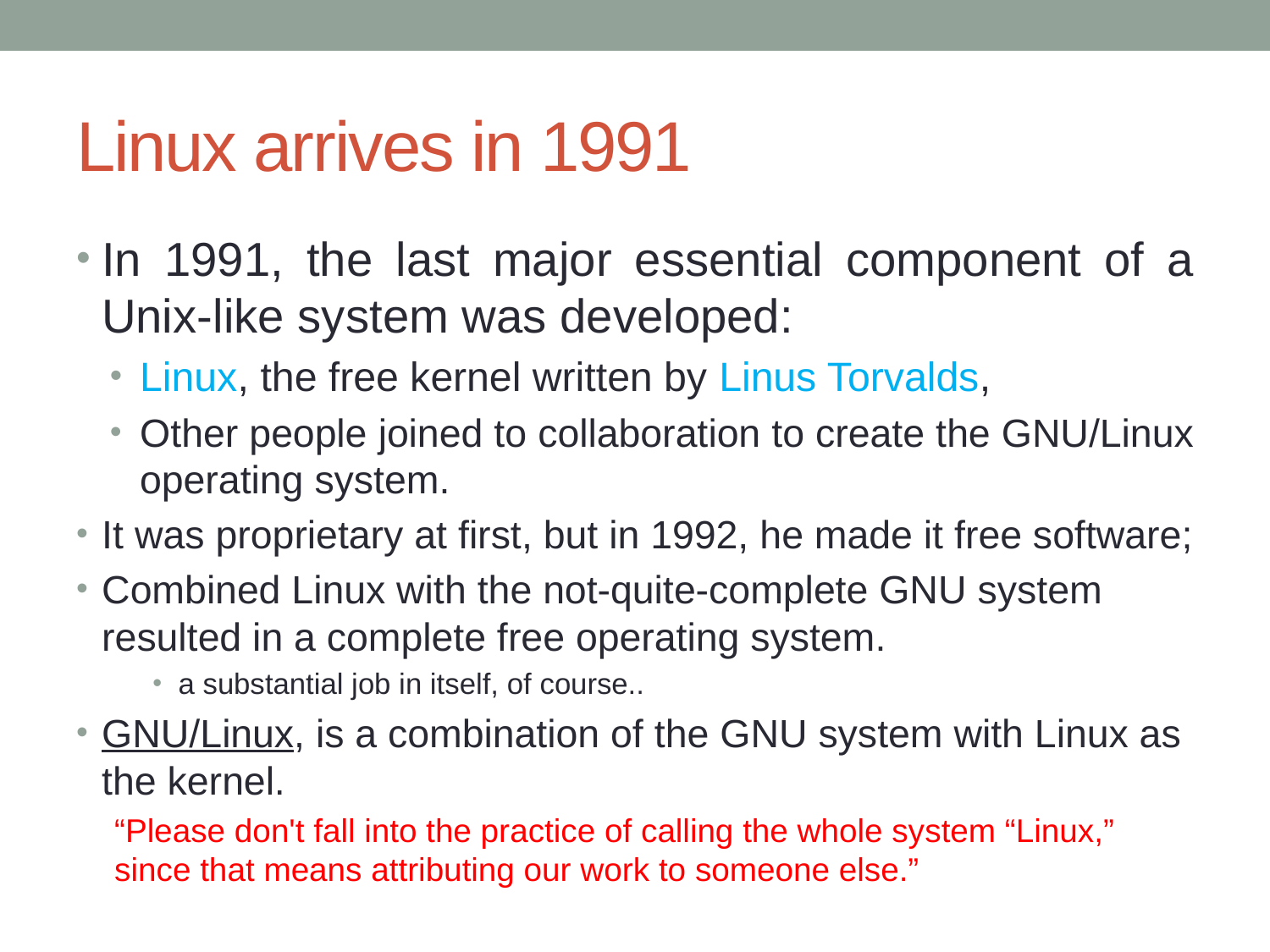

# Linux arrives in 1991
In 1991, the last major essential component of a Unix-like system was developed:
Linux, the free kernel written by Linus Torvalds,
Other people joined to collaboration to create the GNU/Linux operating system.
It was proprietary at first, but in 1992, he made it free software;
Combined Linux with the not-quite-complete GNU system resulted in a complete free operating system.
a substantial job in itself, of course..
GNU/Linux, is a combination of the GNU system with Linux as the kernel.
“Please don't fall into the practice of calling the whole system “Linux,” since that means attributing our work to someone else.”